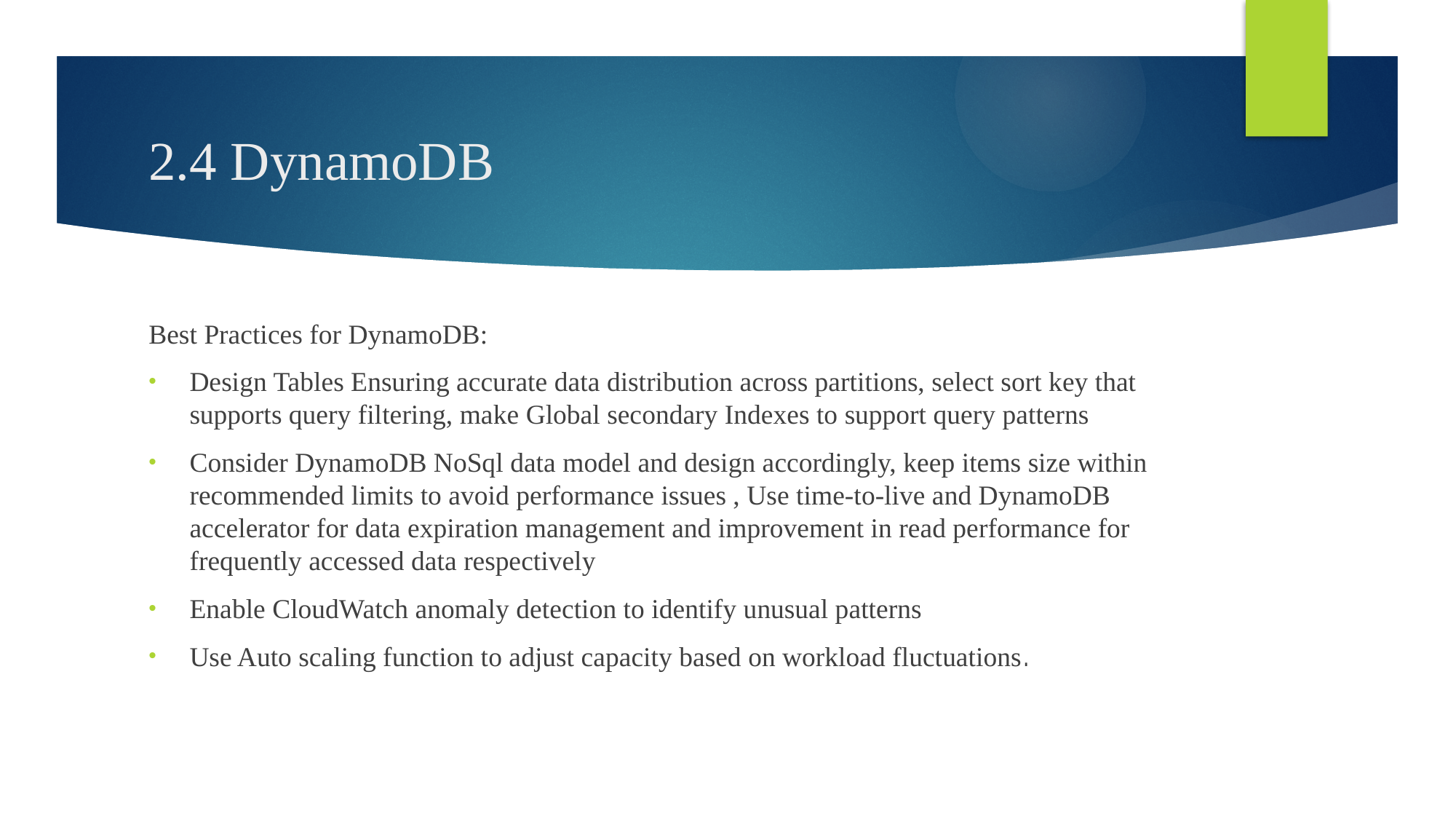

# 2.4 DynamoDB
Best Practices for DynamoDB:
Design Tables Ensuring accurate data distribution across partitions, select sort key that supports query filtering, make Global secondary Indexes to support query patterns
Consider DynamoDB NoSql data model and design accordingly, keep items size within recommended limits to avoid performance issues , Use time-to-live and DynamoDB accelerator for data expiration management and improvement in read performance for frequently accessed data respectively
Enable CloudWatch anomaly detection to identify unusual patterns
Use Auto scaling function to adjust capacity based on workload fluctuations.